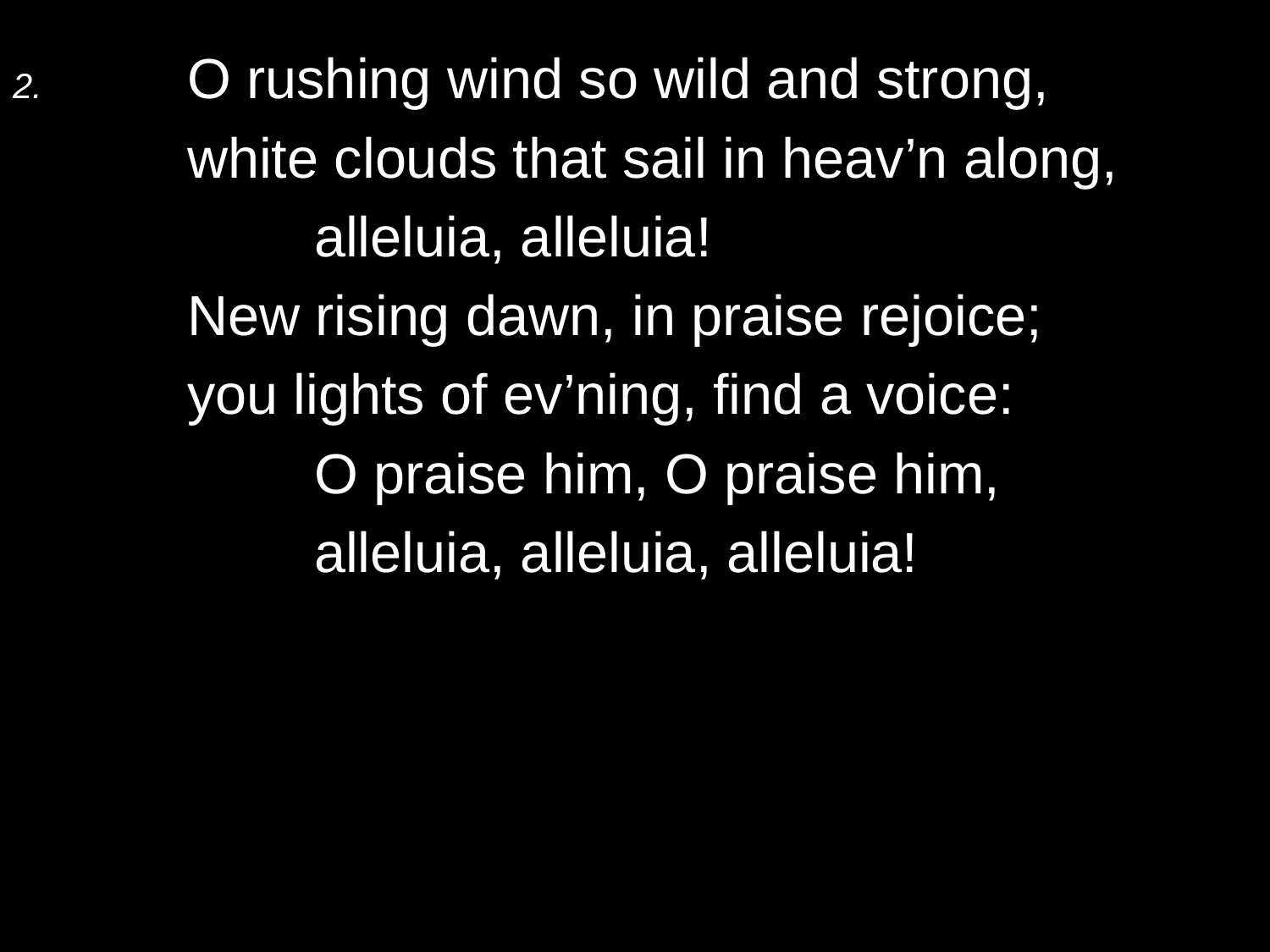

2.	O rushing wind so wild and strong,
	white clouds that sail in heav’n along,
		alleluia, alleluia!
	New rising dawn, in praise rejoice;
	you lights of ev’ning, find a voice:
		O praise him, O praise him,
		alleluia, alleluia, alleluia!